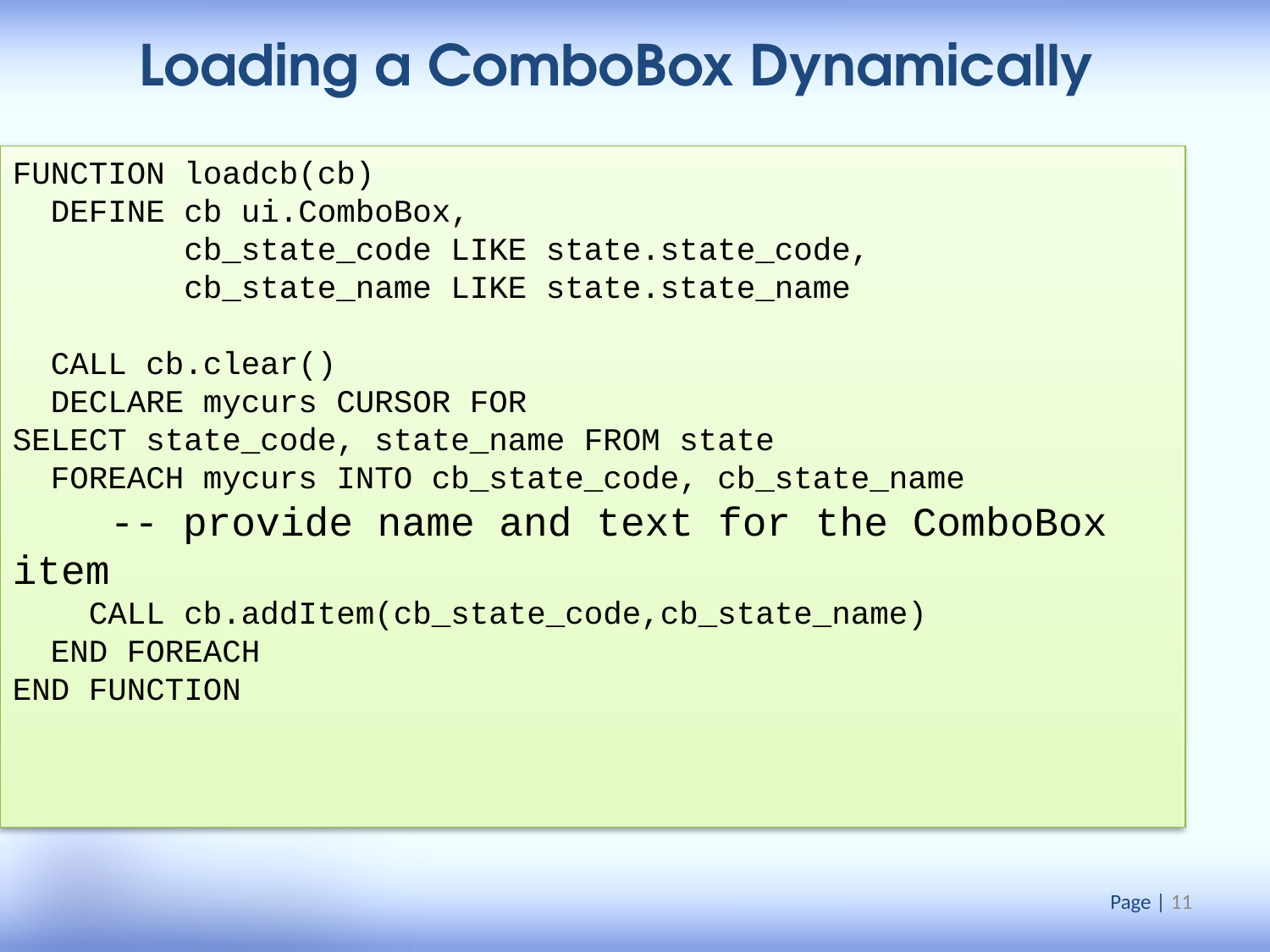

Loading a ComboBox Dynamically
FUNCTION loadcb(cb)
  DEFINE cb ui.ComboBox,
         cb_state_code LIKE state.state_code,
         cb_state_name LIKE state.state_name

  CALL cb.clear()
  DECLARE mycurs CURSOR FOR
SELECT state_code, state_name FROM state
  FOREACH mycurs INTO cb_state_code, cb_state_name
    -- provide name and text for the ComboBox item
    CALL cb.addItem(cb_state_code,cb_state_name)
  END FOREACH
END FUNCTION